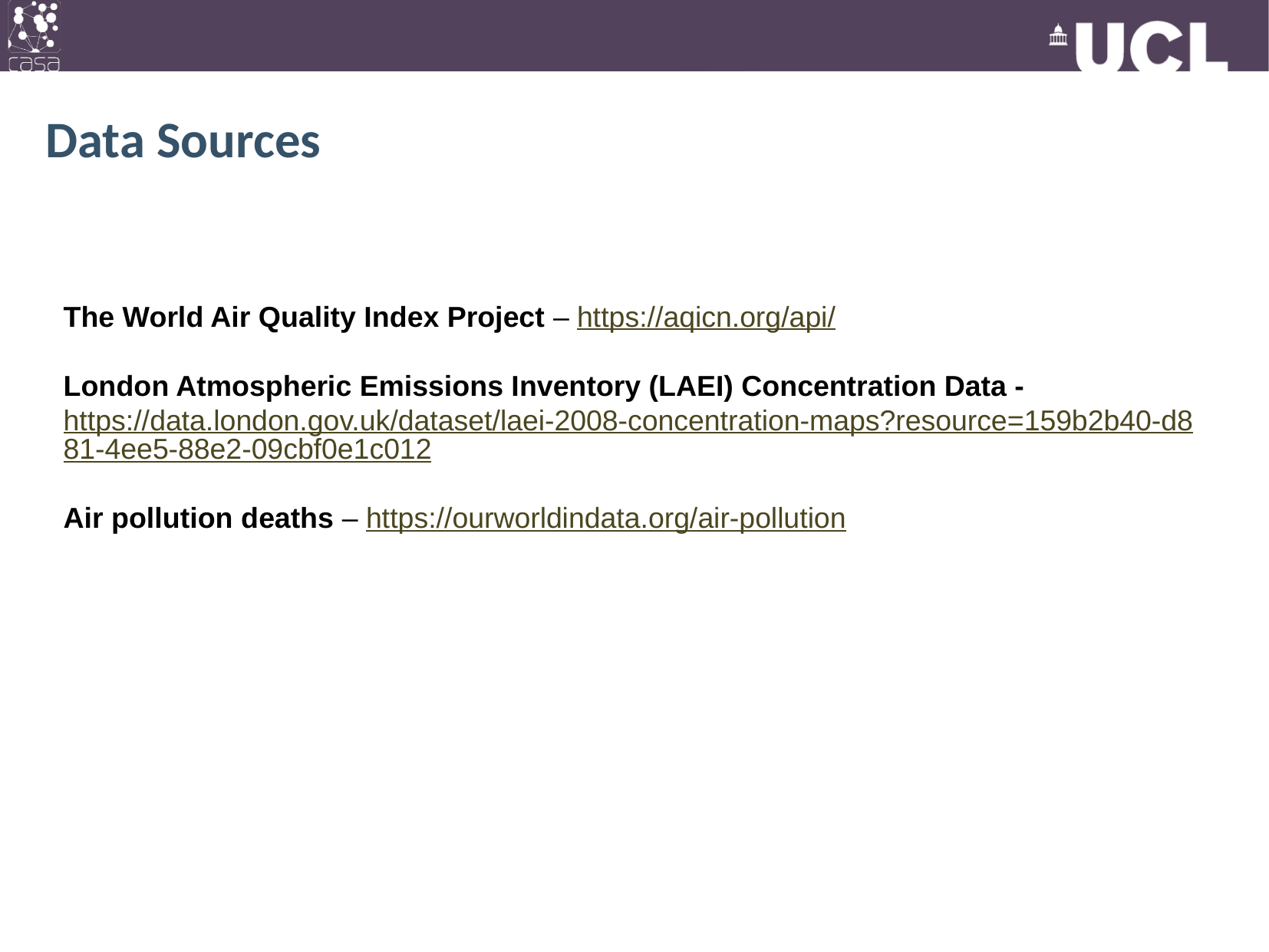

# Data Sources

The World Air Quality Index Project – https://aqicn.org/api/

London Atmospheric Emissions Inventory (LAEI) Concentration Data - https://data.london.gov.uk/dataset/laei-2008-concentration-maps?resource=159b2b40-d881-4ee5-88e2-09cbf0e1c012

Air pollution deaths – https://ourworldindata.org/air-pollution